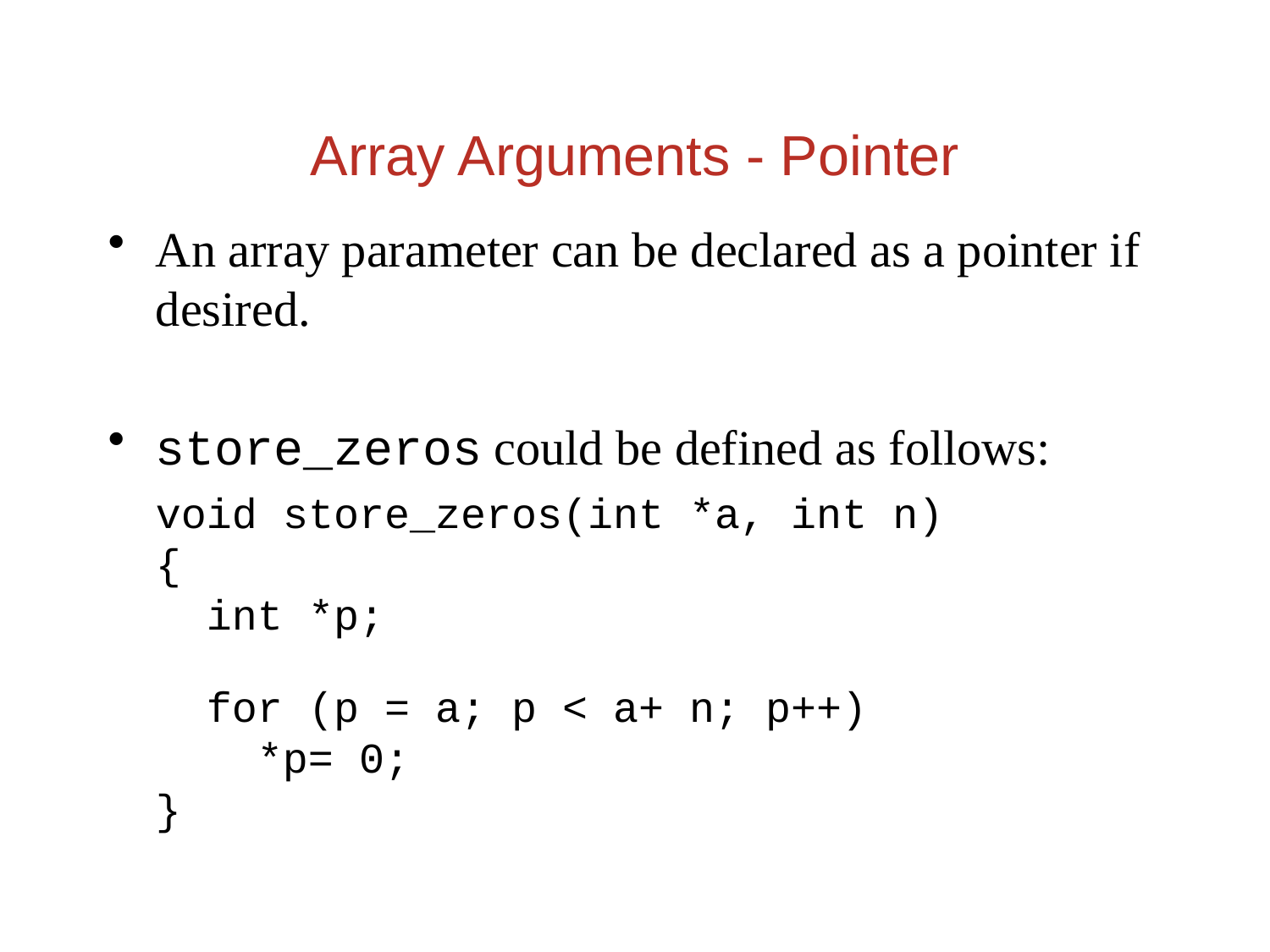

Array Arguments - Pointer
An array parameter can be declared as a pointer if desired.

store_zeros could be defined as follows:
	void store_zeros(int *a, int n)
	{
	  int *p;

	  for (p = a; p < a+ n; p++)
	    *p= 0;
	}